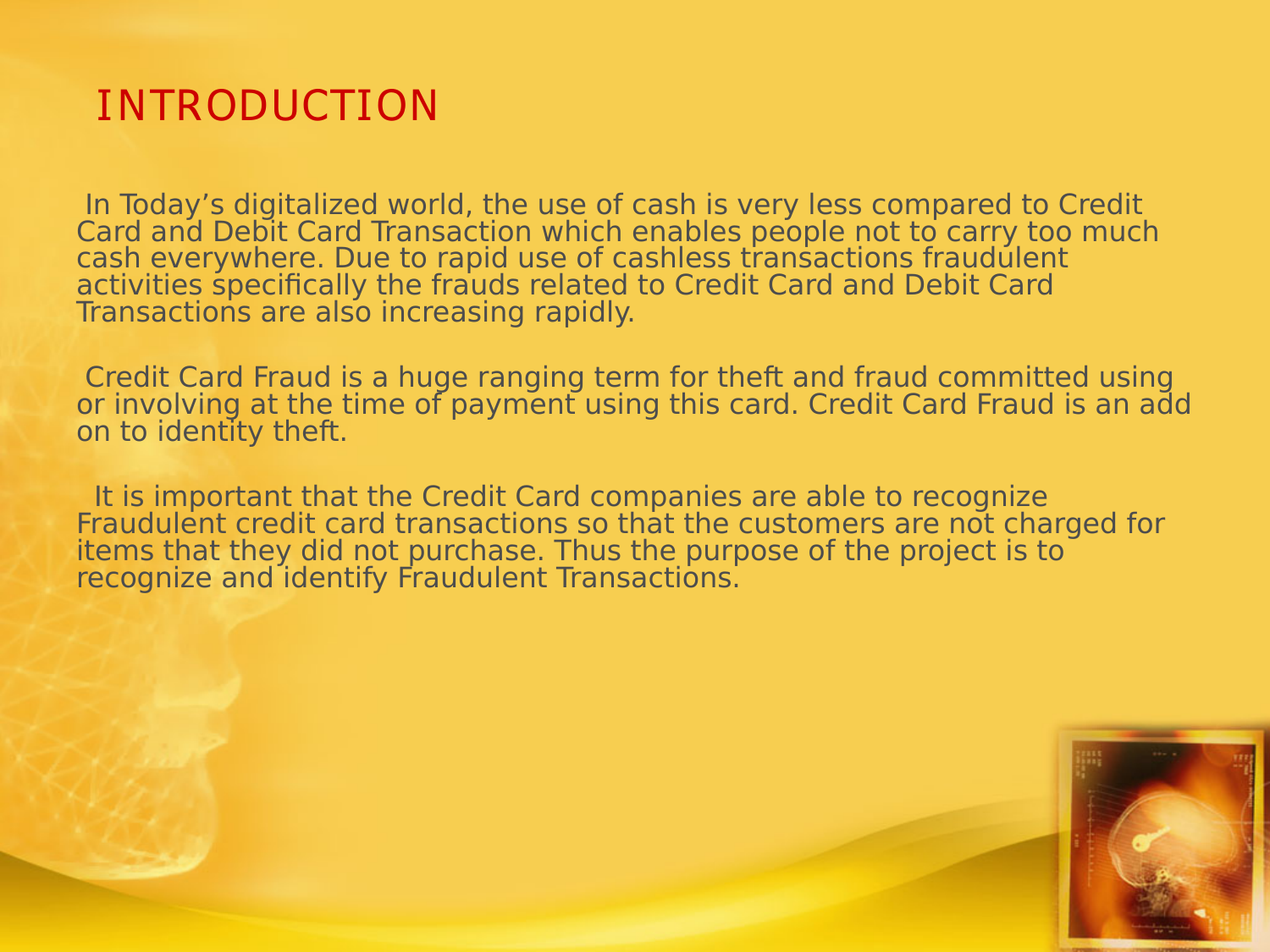

# INTRODUCTION
 In Today’s digitalized world, the use of cash is very less compared to Credit Card and Debit Card Transaction which enables people not to carry too much cash everywhere. Due to rapid use of cashless transactions fraudulent activities specifically the frauds related to Credit Card and Debit Card Transactions are also increasing rapidly.

 Credit Card Fraud is a huge ranging term for theft and fraud committed using or involving at the time of payment using this card. Credit Card Fraud is an add on to identity theft.

  It is important that the Credit Card companies are able to recognize Fraudulent credit card transactions so that the customers are not charged for items that they did not purchase. Thus the purpose of the project is to recognize and identify Fraudulent Transactions.